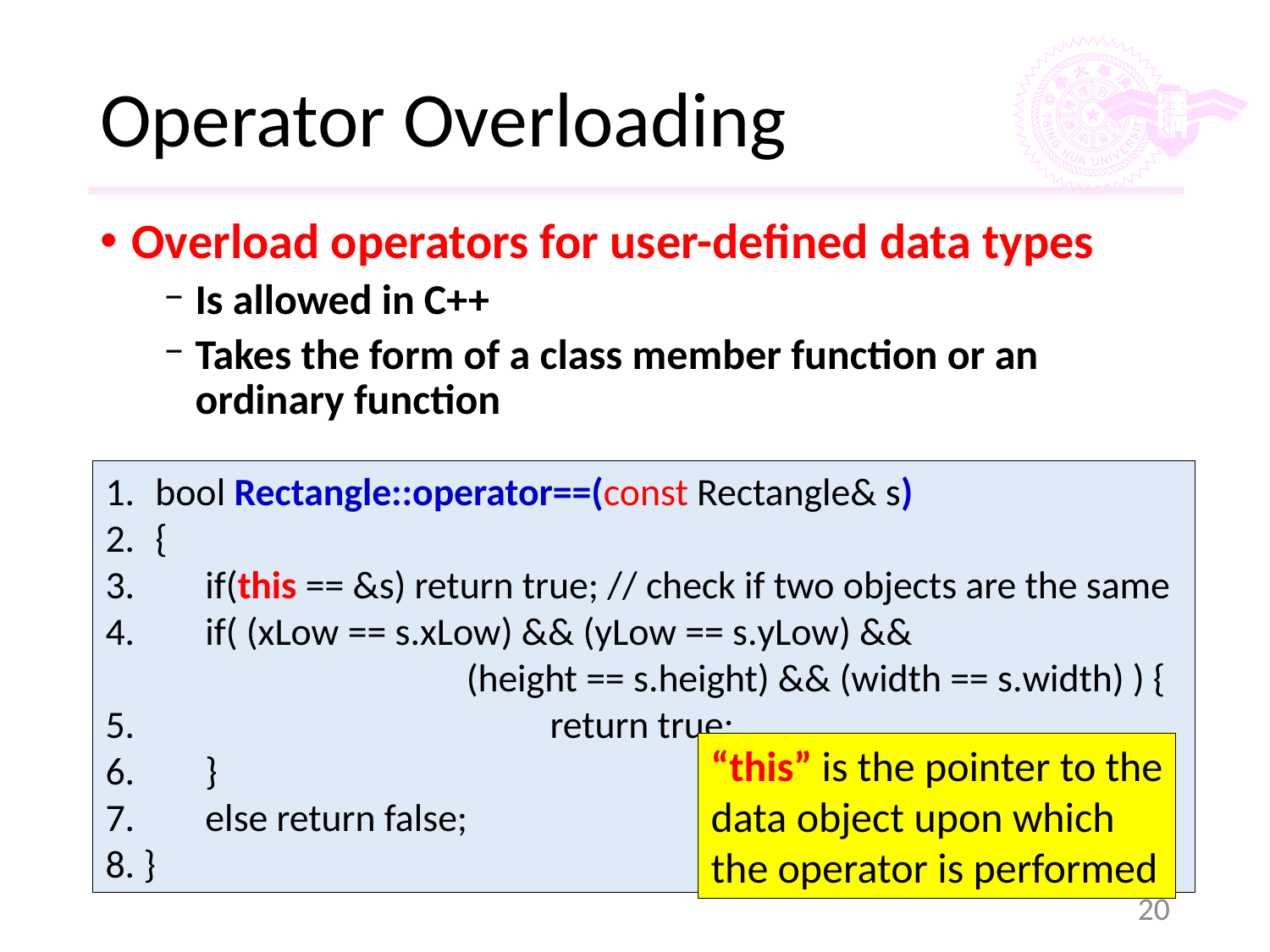

# Operator Overloading
Overload operators for user-defined data types
Is allowed in C++
Takes the form of a class member function or an ordinary function
1. 	bool Rectangle::operator==(const Rectangle& s)
2. 	{
3. 		if(this == &s) return true; // check if two objects are the same
 		if( (xLow == s.xLow) && (yLow == s.yLow) &&
			     (height == s.height) && (width == s.width) ) {
5. 				return true;
6. 	 	}
7. 		else return false;
8. }
“this” is the pointer to the
data object upon which
the operator is performed
20